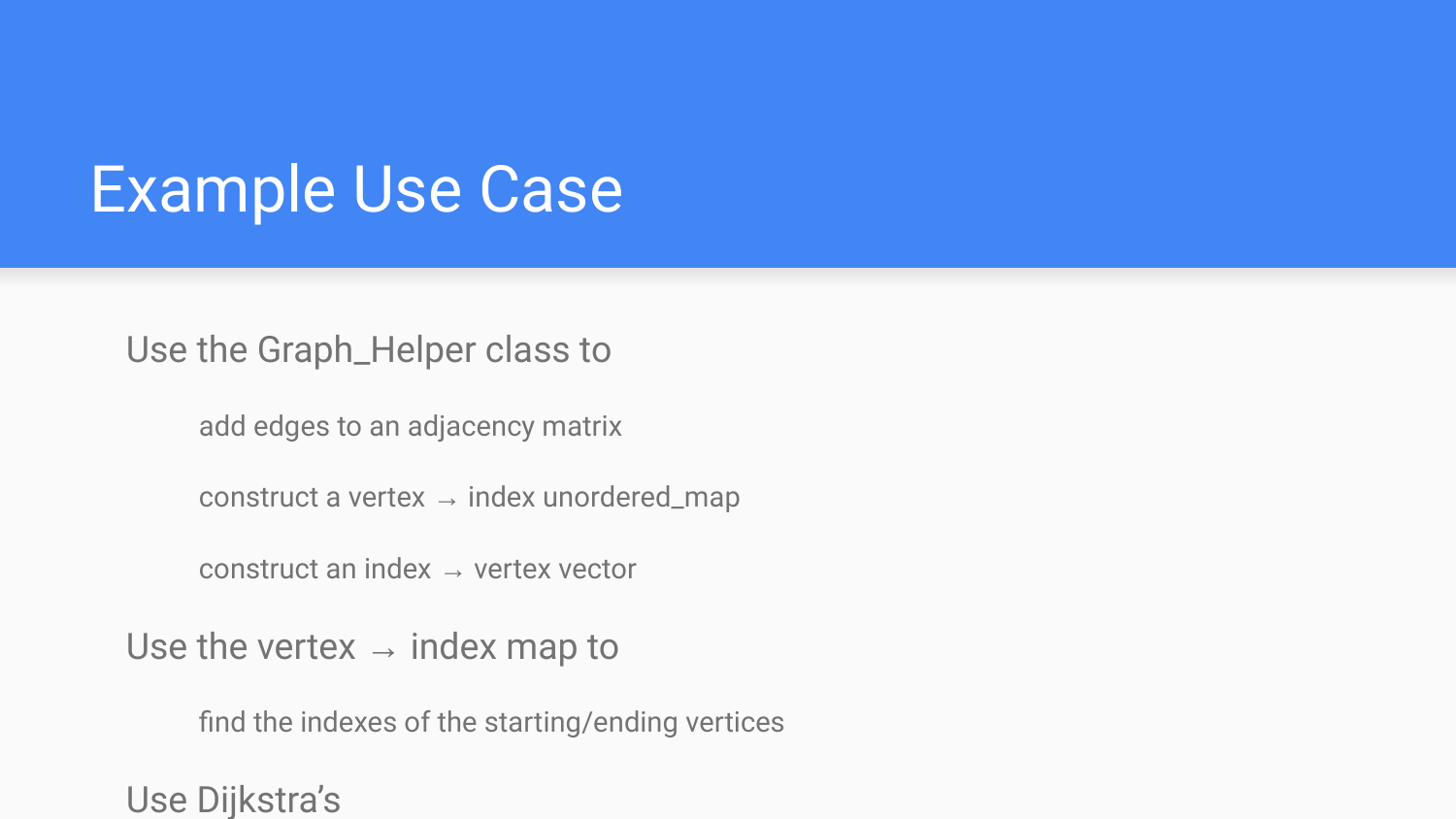

# Example Use Case
Use the Graph_Helper class to
add edges to an adjacency matrix
construct a vertex → index unordered_map
construct an index → vertex vector
Use the vertex → index map to
find the indexes of the starting/ending vertices
Use Dijkstra’s
Algorithm::Dijkstras(Graph graph, unsigned long start_index, unsigned long end_index)
Print to stdout